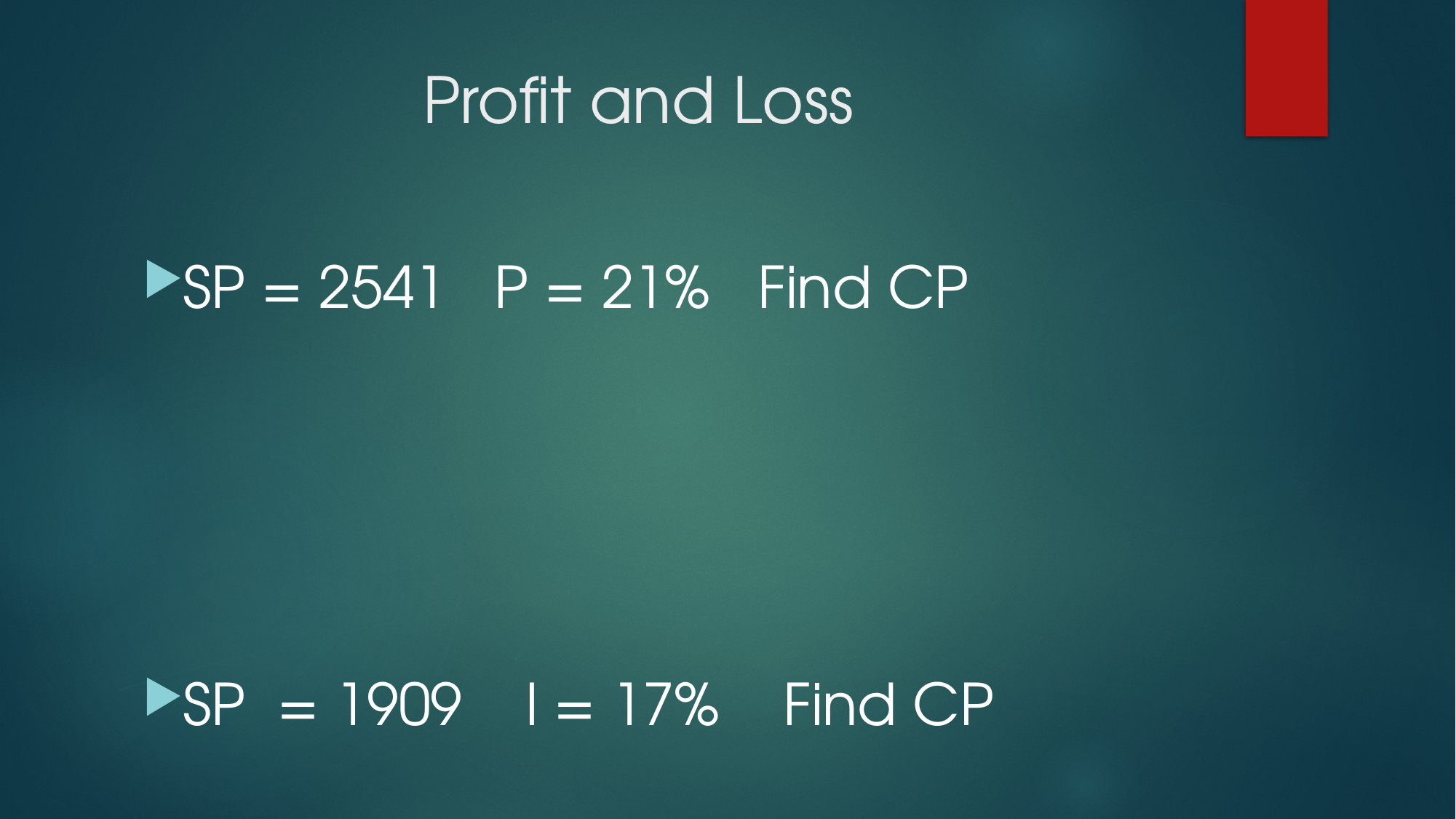

# Profit and Loss
SP = 2541   P = 21%   Find CP

SP  = 1909    l = 17%    Find CP